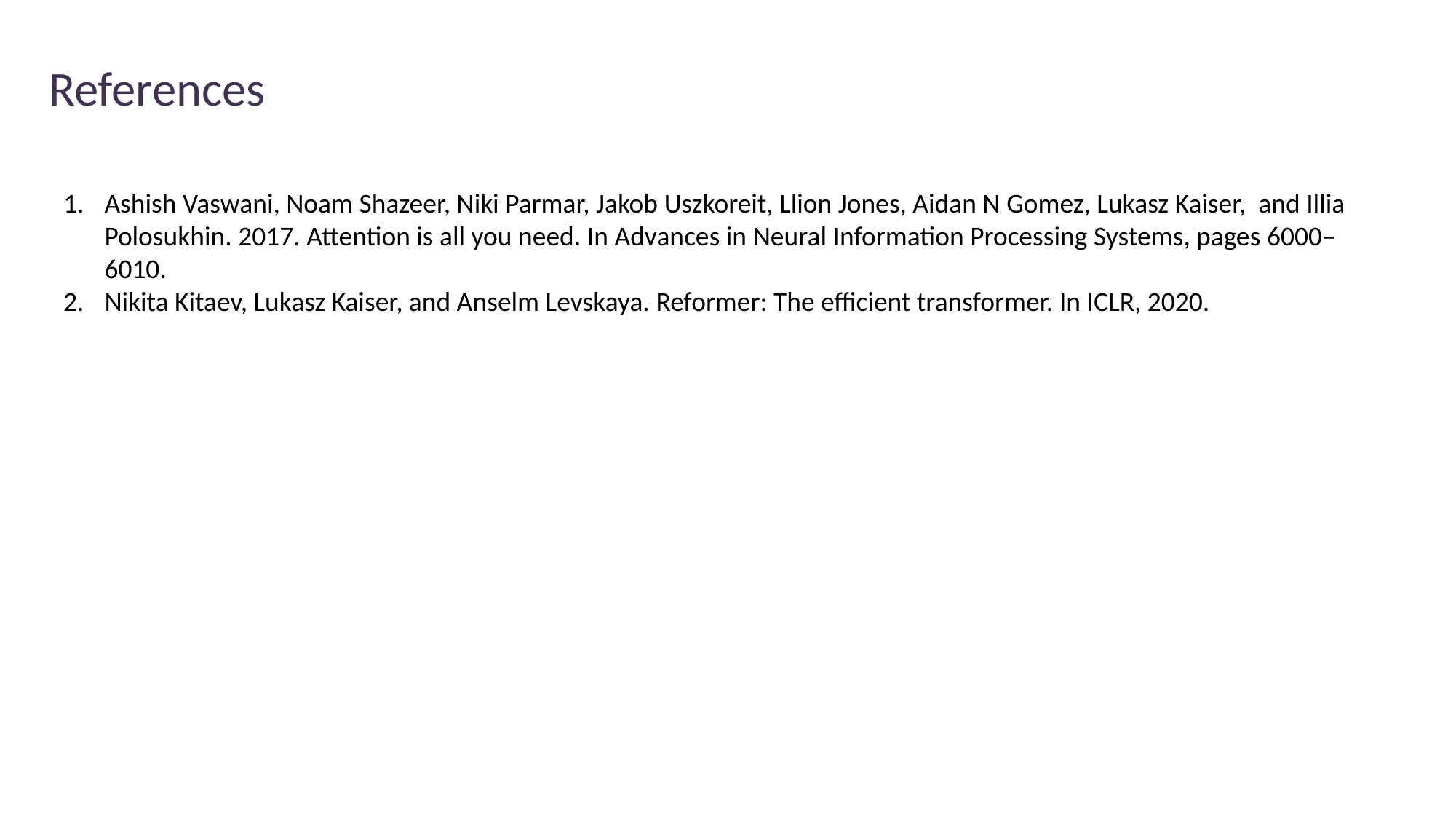

References
Ashish Vaswani, Noam Shazeer, Niki Parmar, Jakob Uszkoreit, Llion Jones, Aidan N Gomez, Lukasz Kaiser,  and Illia Polosukhin. 2017. Attention is all you need. In Advances in Neural Information Processing Systems, pages 6000–6010.
Nikita Kitaev, Lukasz Kaiser, and Anselm Levskaya. Reformer: The efficient transformer. In ICLR, 2020.